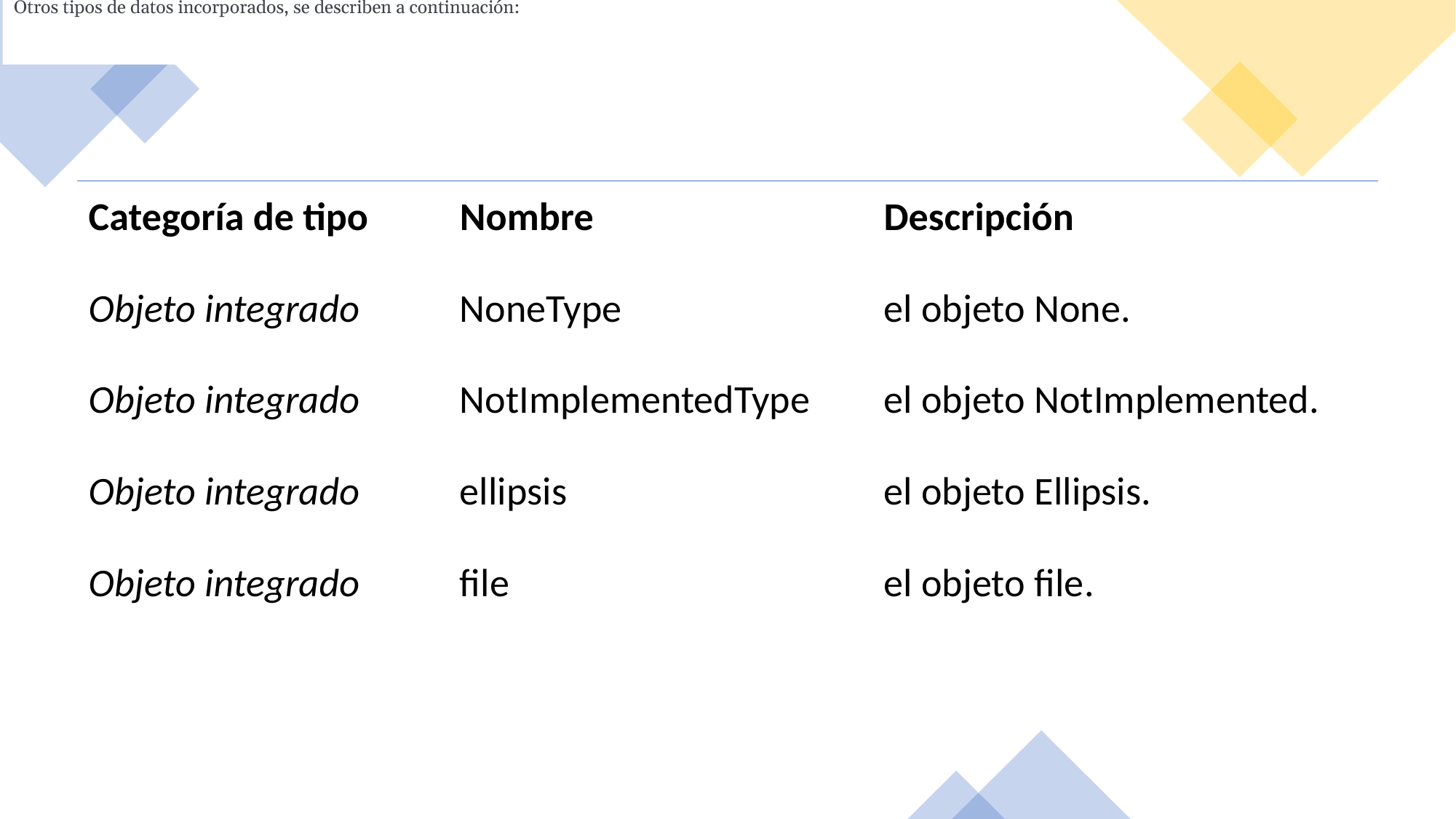

Otros tipos de datos incorporados, se describen a continuación:

| Categoría de tipo | Nombre | Descripción |
| --- | --- | --- |
| Objeto integrado | NoneType | el objeto None. |
| Objeto integrado | NotImplementedType | el objeto NotImplemented. |
| Objeto integrado | ellipsis | el objeto Ellipsis. |
| Objeto integrado | file | el objeto file. |